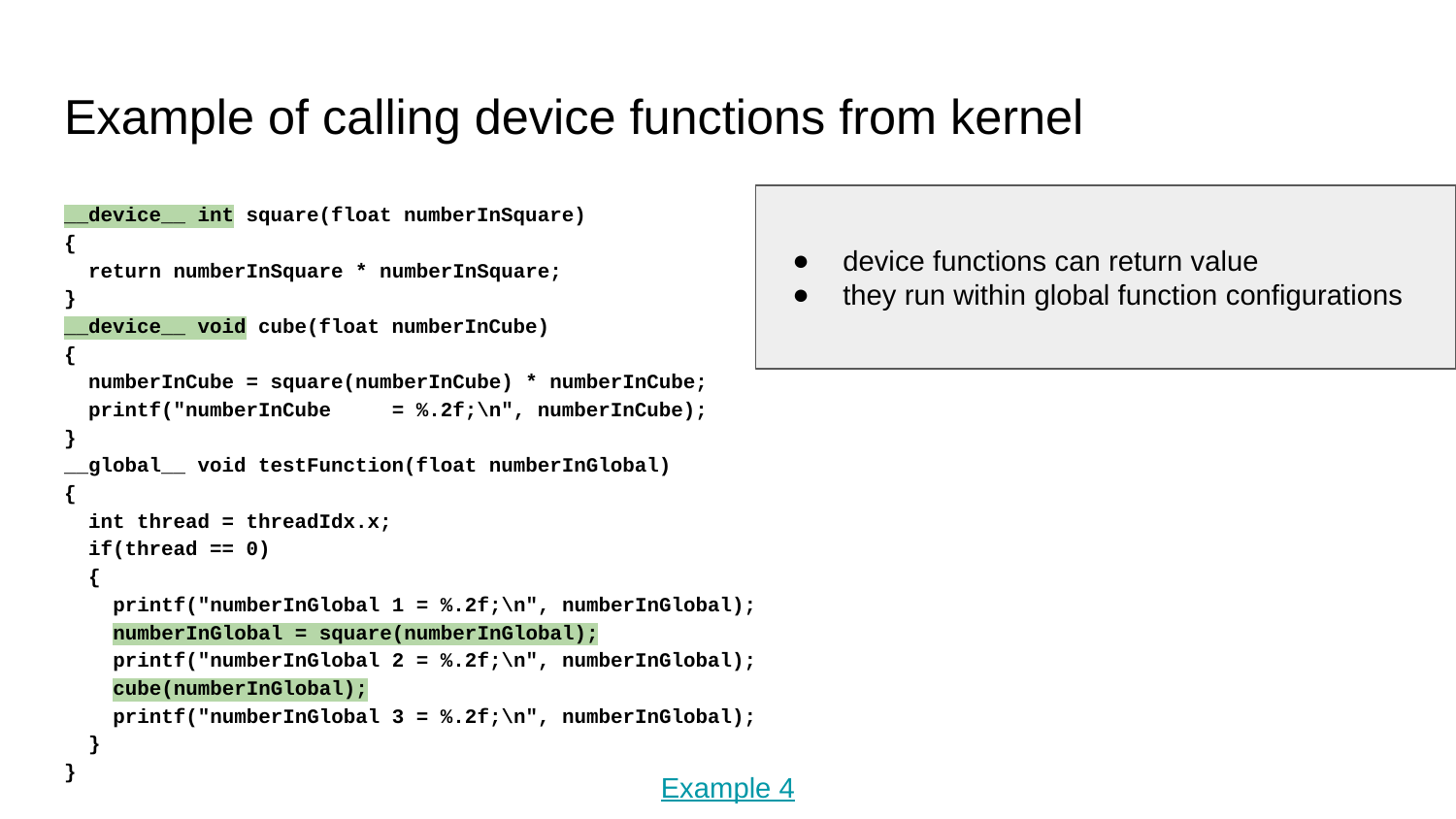

# Example of calling device functions from kernel
__device__ int square(float numberInSquare)
{
  return numberInSquare * numberInSquare;
}
__device__ void cube(float numberInCube)
{
  numberInCube = square(numberInCube) * numberInCube;
  printf("numberInCube     = %.2f;\n", numberInCube);
}
__global__ void testFunction(float numberInGlobal)
{
  int thread = threadIdx.x;
  if(thread == 0)
  {
    printf("numberInGlobal 1 = %.2f;\n", numberInGlobal);
    numberInGlobal = square(numberInGlobal);
    printf("numberInGlobal 2 = %.2f;\n", numberInGlobal);
    cube(numberInGlobal);
    printf("numberInGlobal 3 = %.2f;\n", numberInGlobal);
  }
}

device functions can return value
they run within global function configurations
Example 4